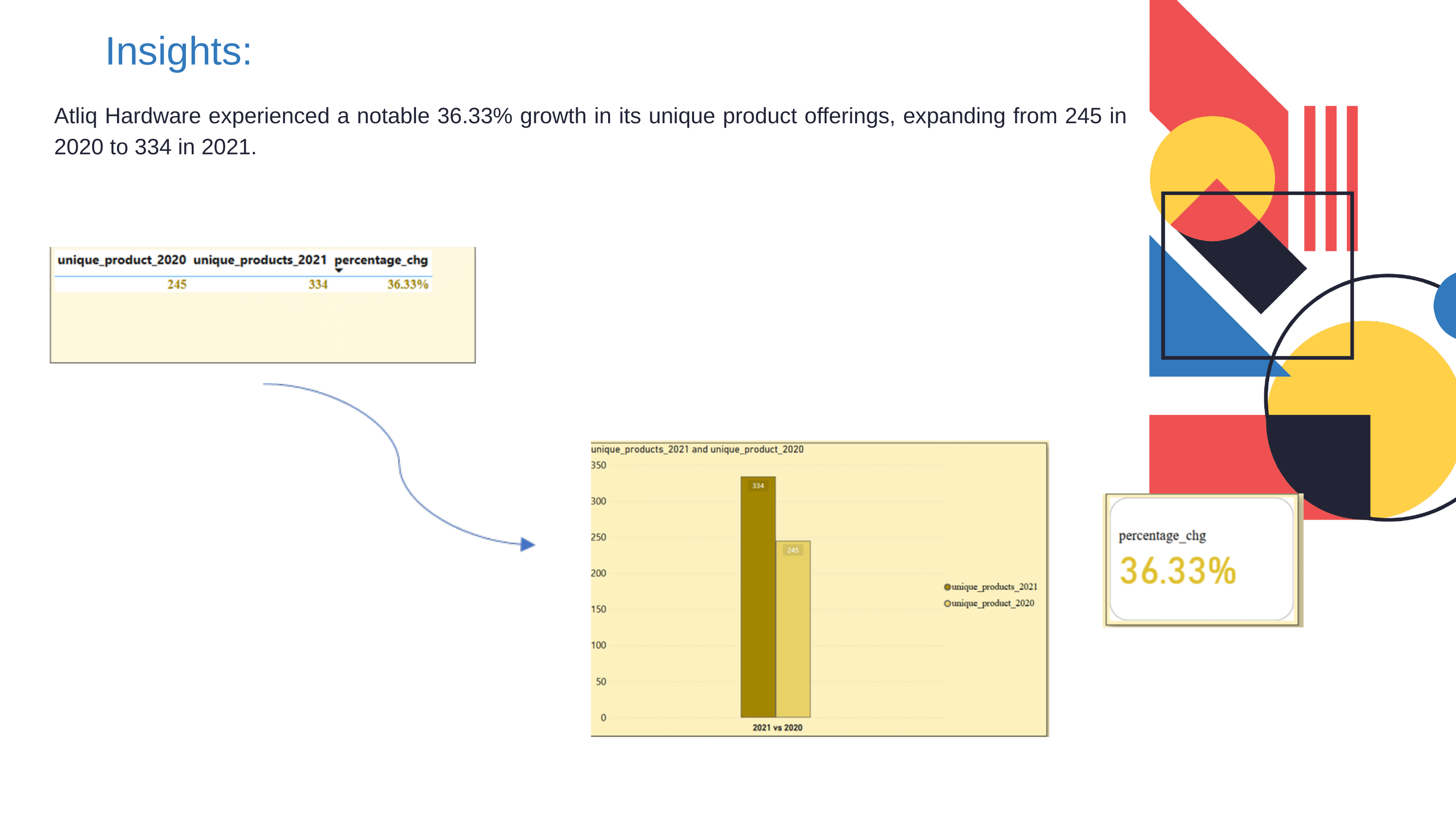

Insights:
Atliq Hardware experienced a notable 36.33% growth in its unique product offerings, expanding from 245 in 2020 to 334 in 2021.